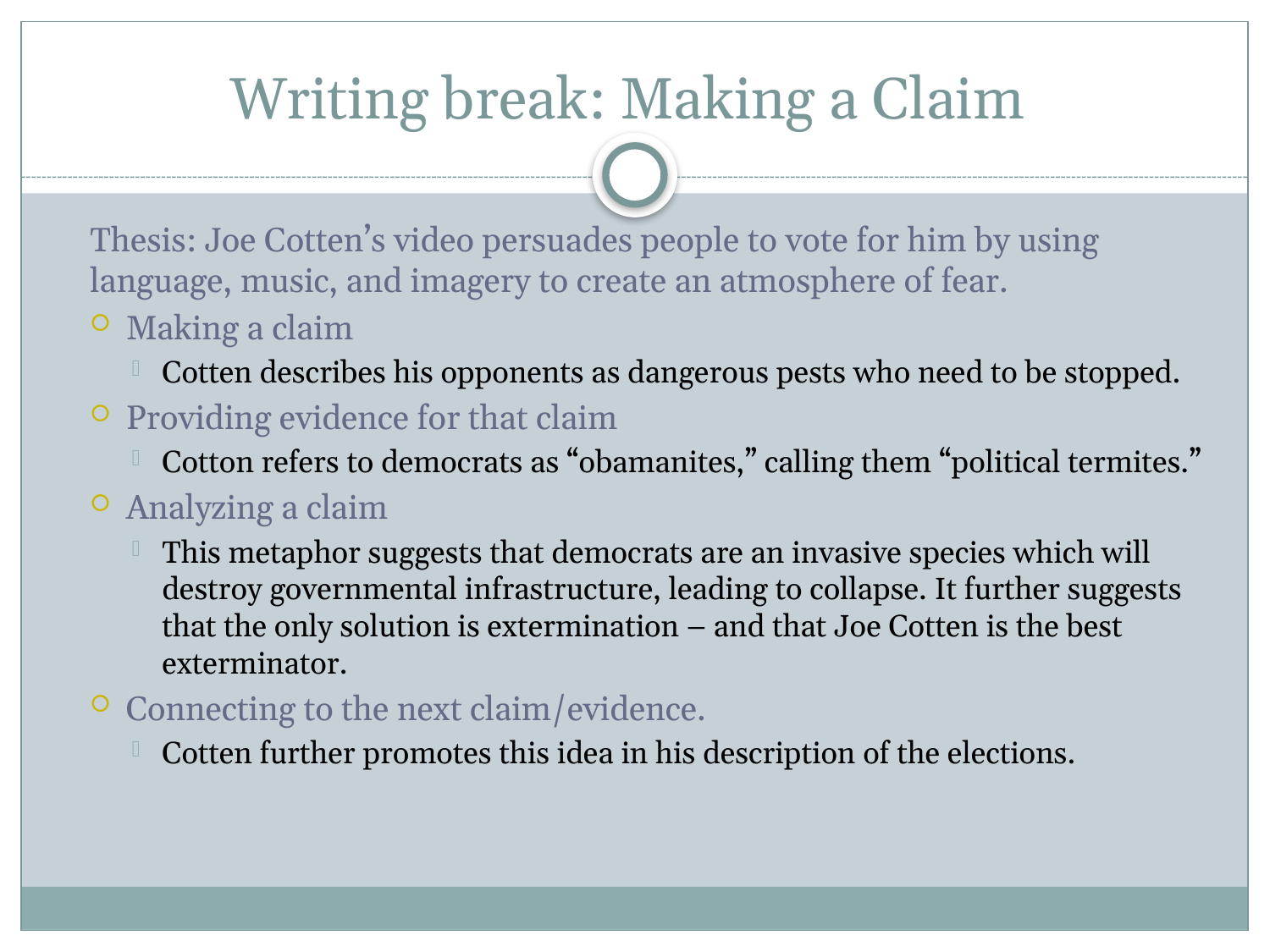

# Writing break: Making a Claim
Thesis: Joe Cotten’s video persuades people to vote for him by using language, music, and imagery to create an atmosphere of fear.
Making a claim
Cotten describes his opponents as dangerous pests who need to be stopped.
Providing evidence for that claim
Cotton refers to democrats as “obamanites,” calling them “political termites.”
Analyzing a claim
This metaphor suggests that democrats are an invasive species which will destroy governmental infrastructure, leading to collapse. It further suggests that the only solution is extermination – and that Joe Cotten is the best exterminator.
Connecting to the next claim/evidence.
Cotten further promotes this idea in his description of the elections.